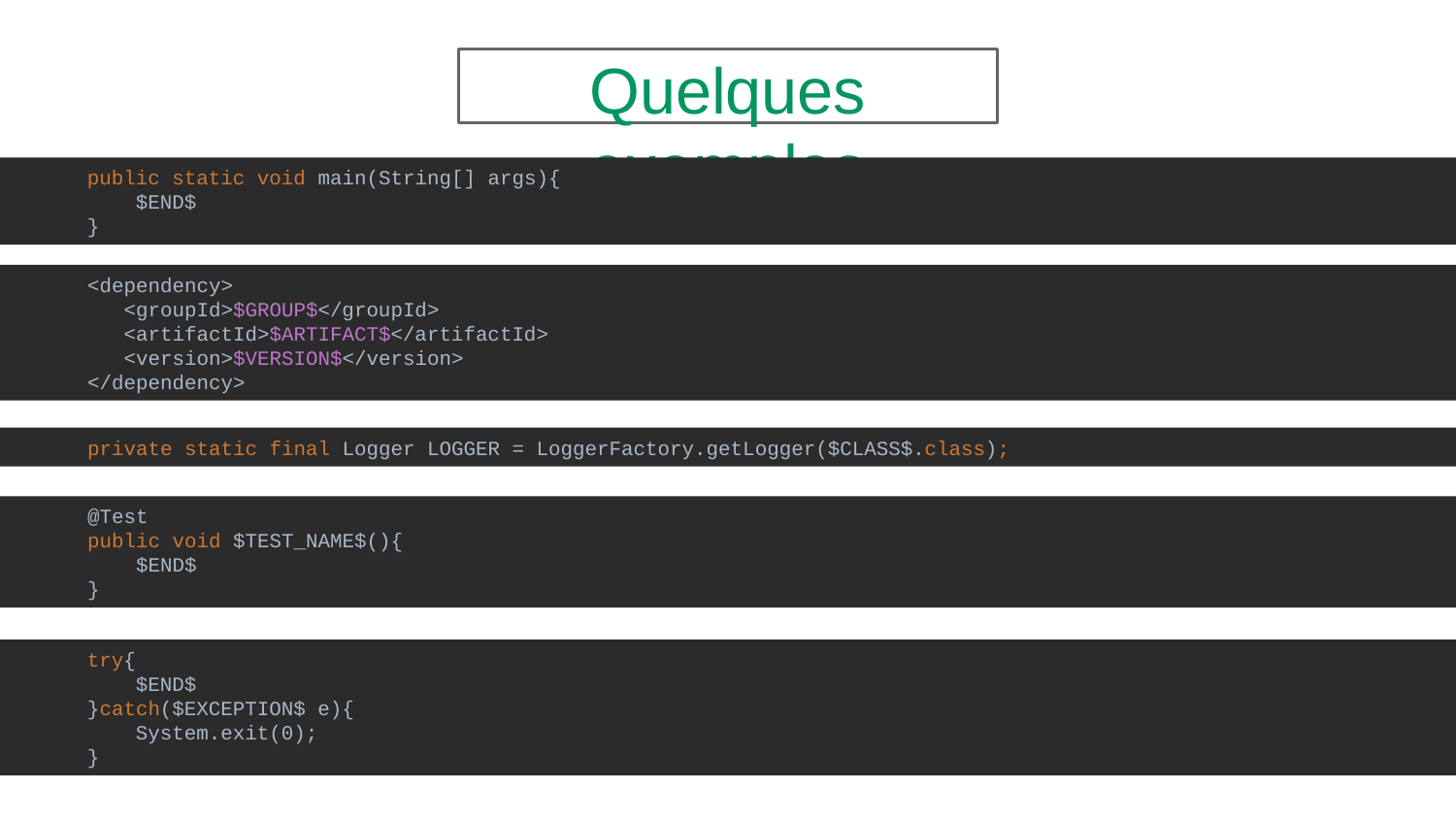

Quelques exemples
public static void main(String[] args){
    $END$
}
<dependency>
   <groupId>$GROUP$</groupId>
   <artifactId>$ARTIFACT$</artifactId>
   <version>$VERSION$</version>
</dependency>
private static final Logger LOGGER = LoggerFactory.getLogger($CLASS$.class);
@Test
public void $TEST_NAME$(){
    $END$
}
try{
    $END$
}catch($EXCEPTION$ e){
    System.exit(0);
}